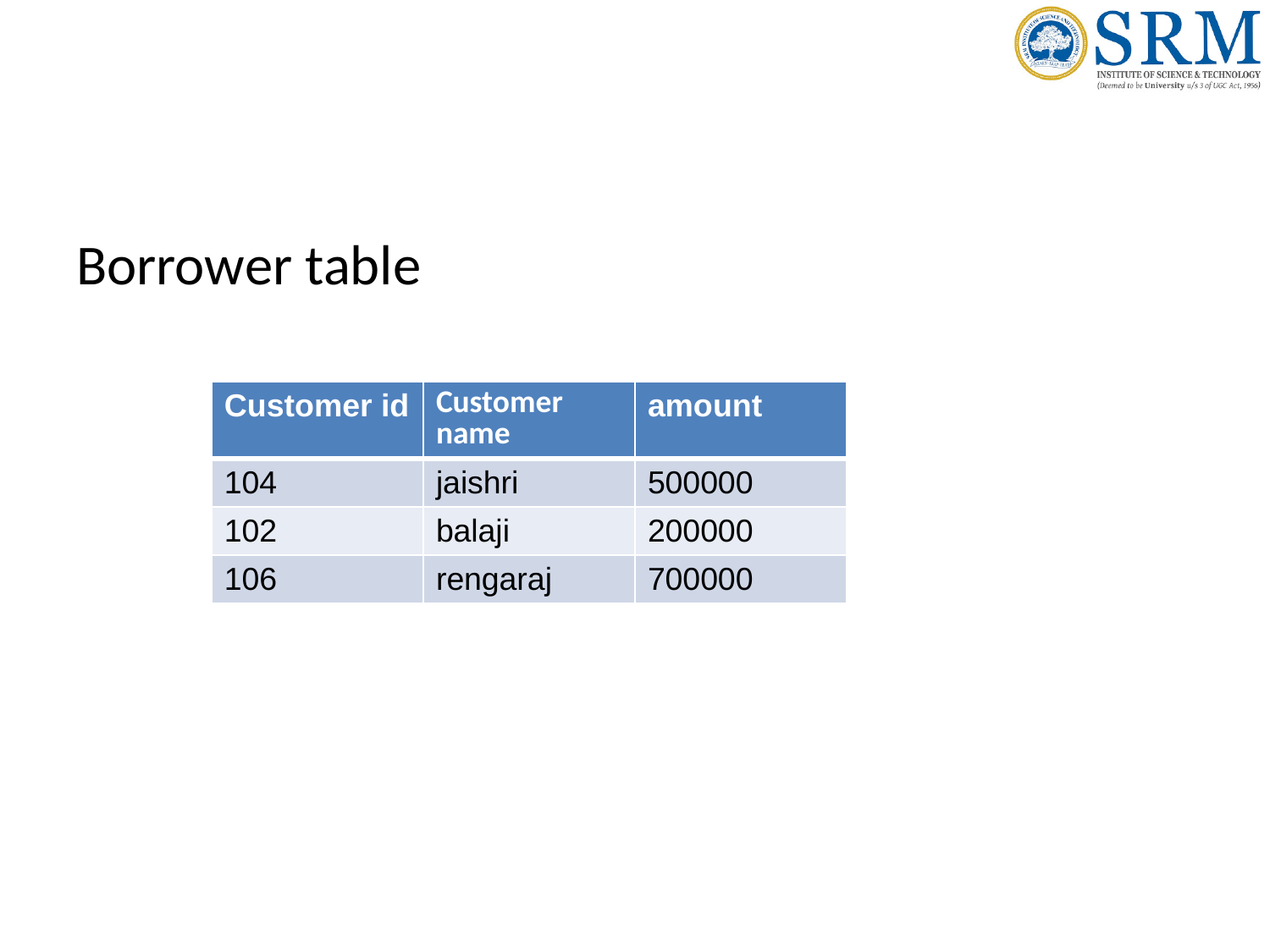

#
Borrower table

| Customer id | Customer name | amount |
| --- | --- | --- |
| 104 | jaishri | 500000 |
| 102 | balaji | 200000 |
| 106 | rengaraj | 700000 |